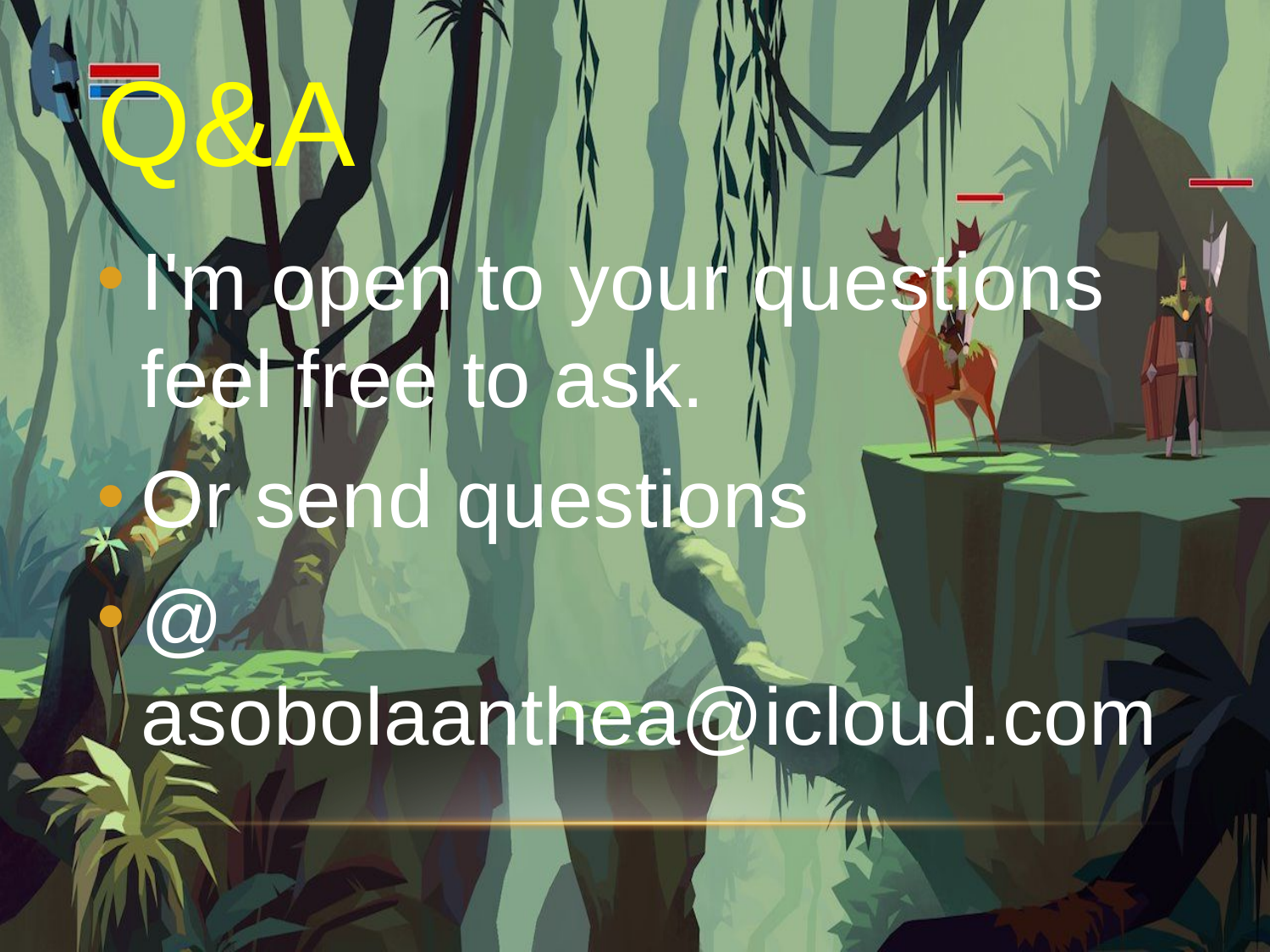

# Q&A
I'm open to your questions feel free to ask.
Or send questions
@ asobolaanthea@icloud.com